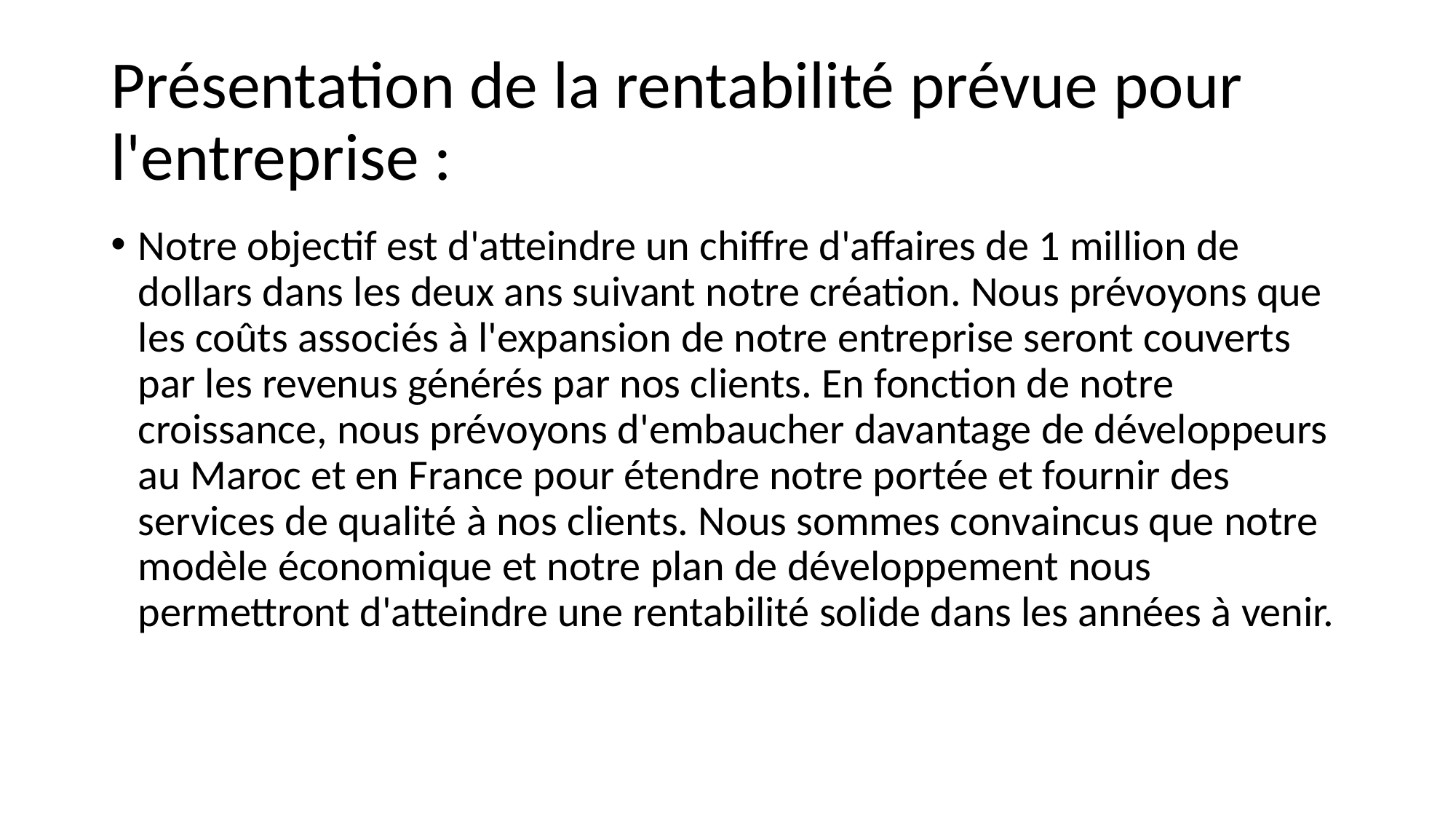

# Présentation de la rentabilité prévue pour l'entreprise :
Notre objectif est d'atteindre un chiffre d'affaires de 1 million de dollars dans les deux ans suivant notre création. Nous prévoyons que les coûts associés à l'expansion de notre entreprise seront couverts par les revenus générés par nos clients. En fonction de notre croissance, nous prévoyons d'embaucher davantage de développeurs au Maroc et en France pour étendre notre portée et fournir des services de qualité à nos clients. Nous sommes convaincus que notre modèle économique et notre plan de développement nous permettront d'atteindre une rentabilité solide dans les années à venir.